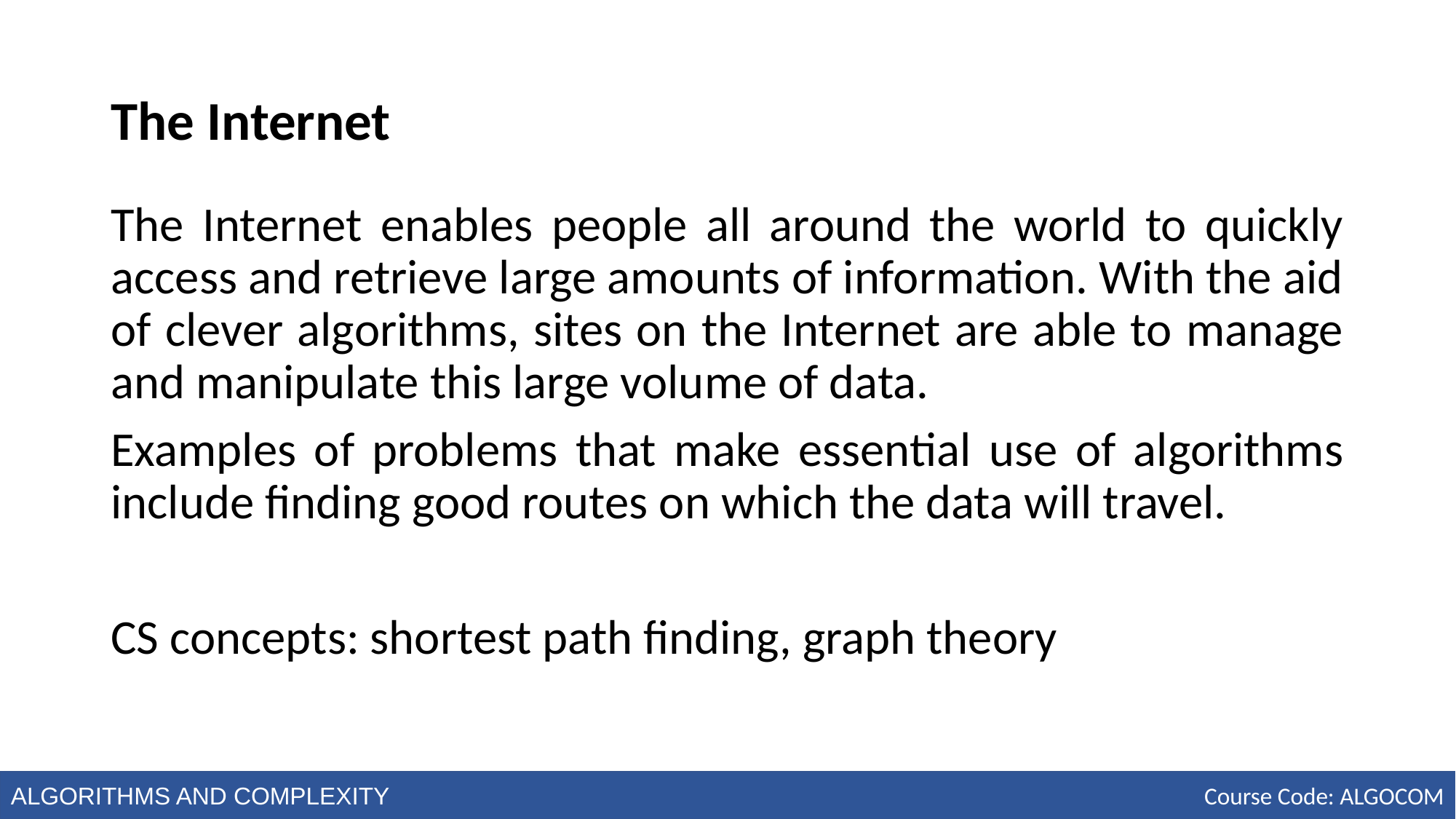

# The Internet
The Internet enables people all around the world to quickly access and retrieve large amounts of information. With the aid of clever algorithms, sites on the Internet are able to manage and manipulate this large volume of data.
Examples of problems that make essential use of algorithms include finding good routes on which the data will travel.

CS concepts: shortest path finding, graph theory

ALGORITHMS AND COMPLEXITY
Course Code: ALGOCOM